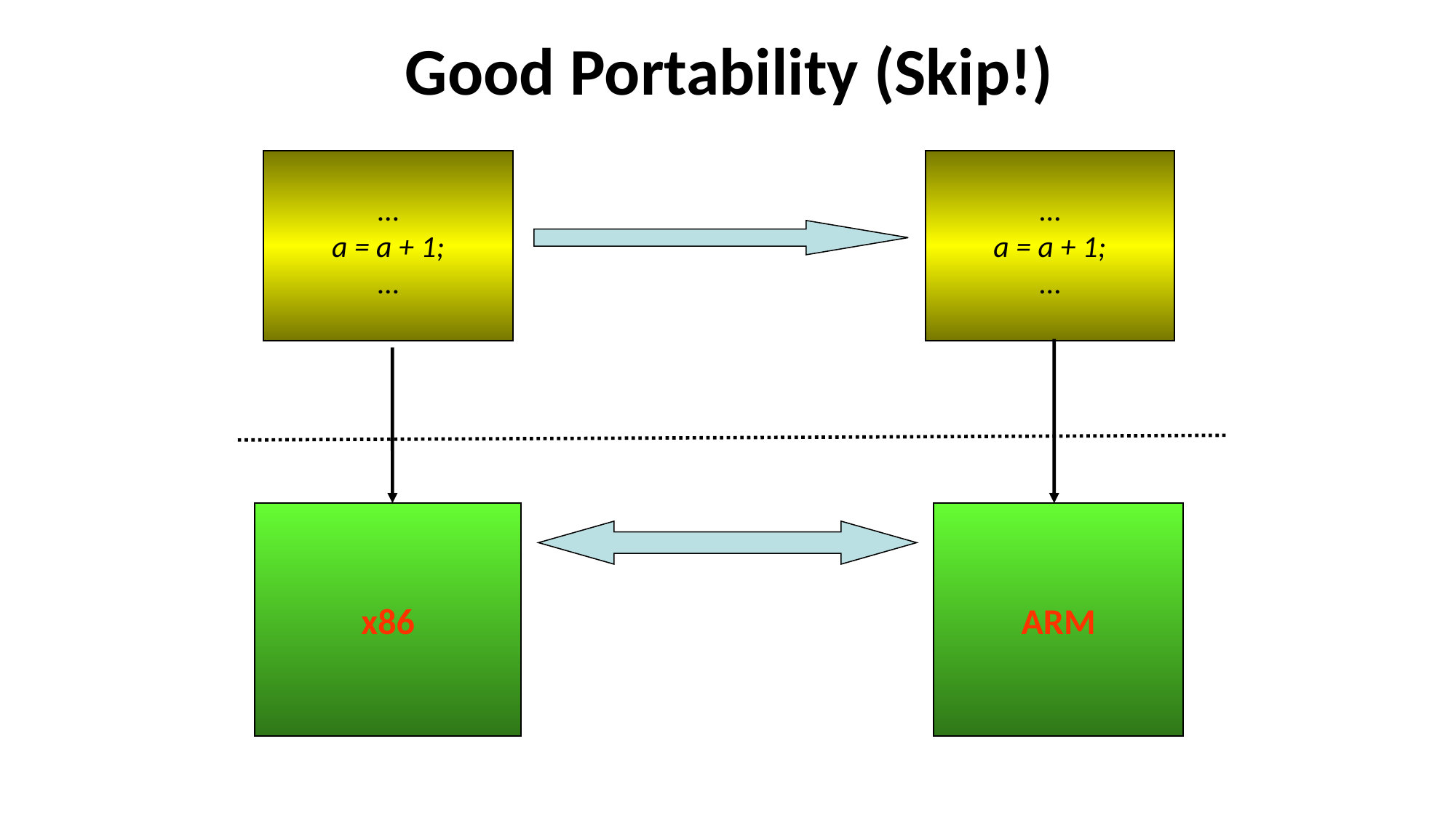

# Good Portability (Skip!)
…
a = a + 1;
…

x86
…
a = a + 1;
…

ARM